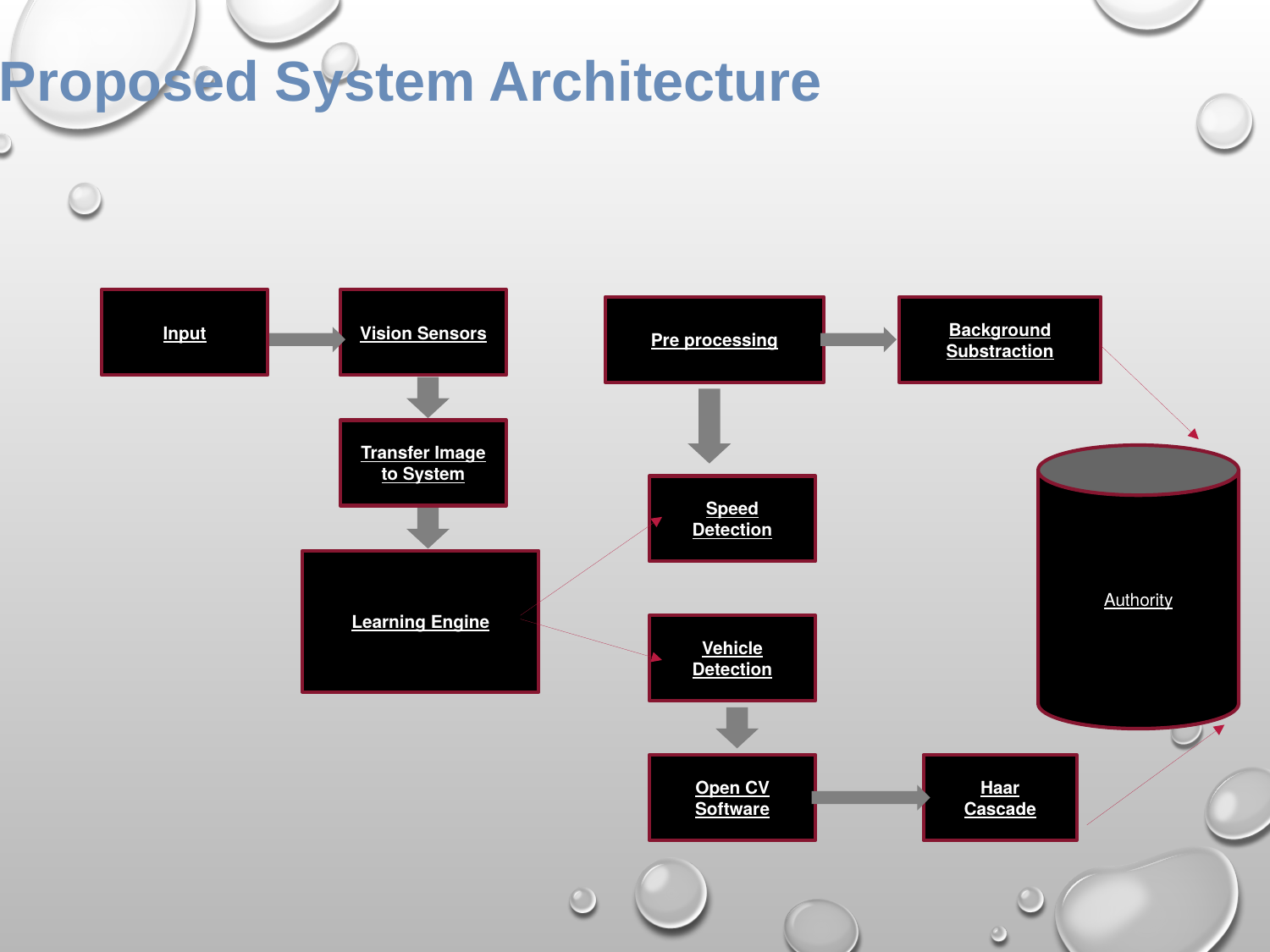

# Proposed System Architecture

Input

Vision Sensors

Pre processing

Background Substraction

Transfer Image to System

Authority

Speed Detection

Learning Engine

Vehicle Detection

Open CV Software

Haar
Cascade